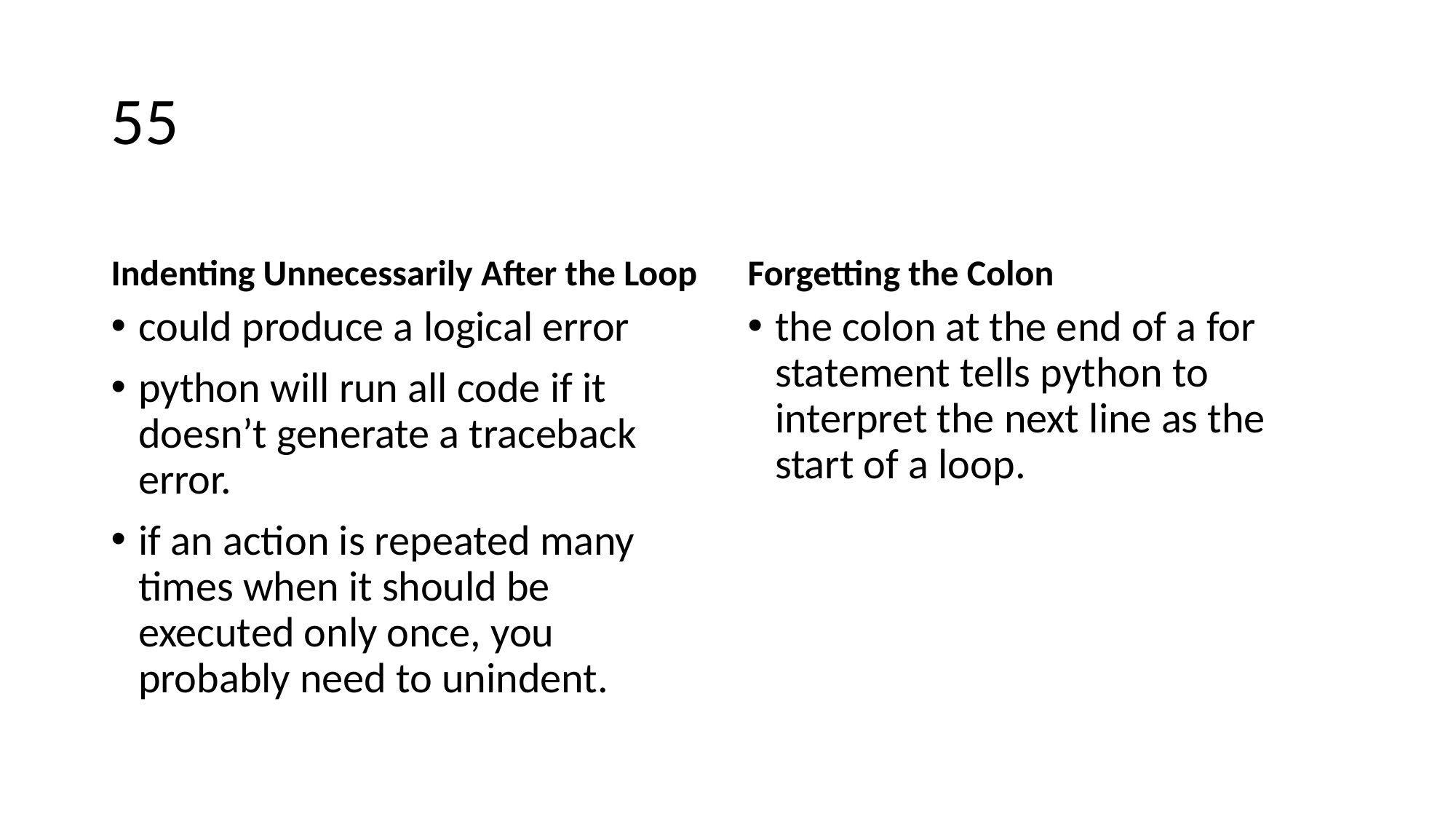

# 55
Indenting Unnecessarily After the Loop
Forgetting the Colon
could produce a logical error
python will run all code if it doesn’t generate a traceback error.
if an action is repeated many times when it should be executed only once, you probably need to unindent.
the colon at the end of a for statement tells python to interpret the next line as the start of a loop.